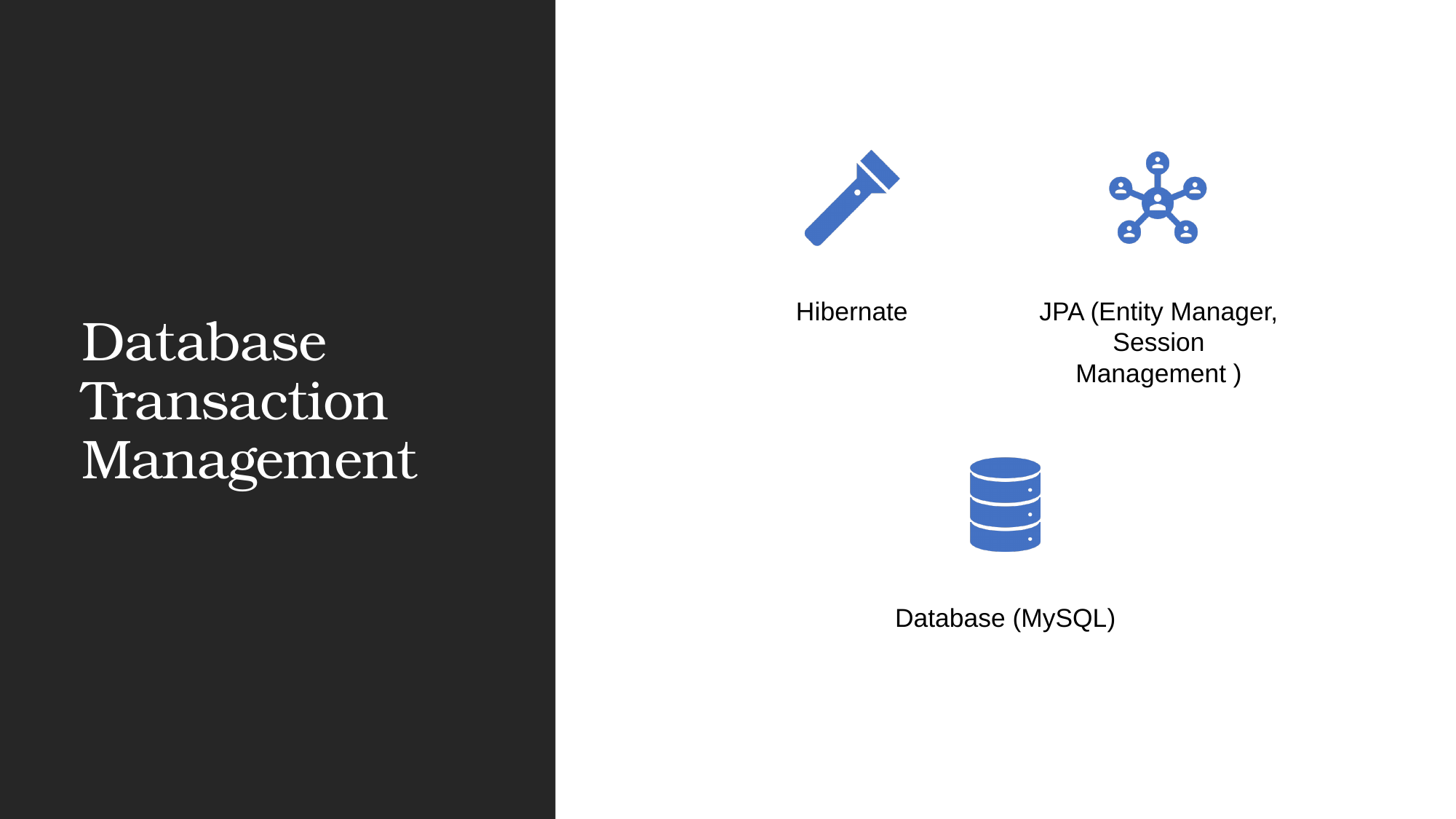

Hibernate
JPA (Entity Manager, Session Management )
Database (MySQL)
# Database Transaction Management